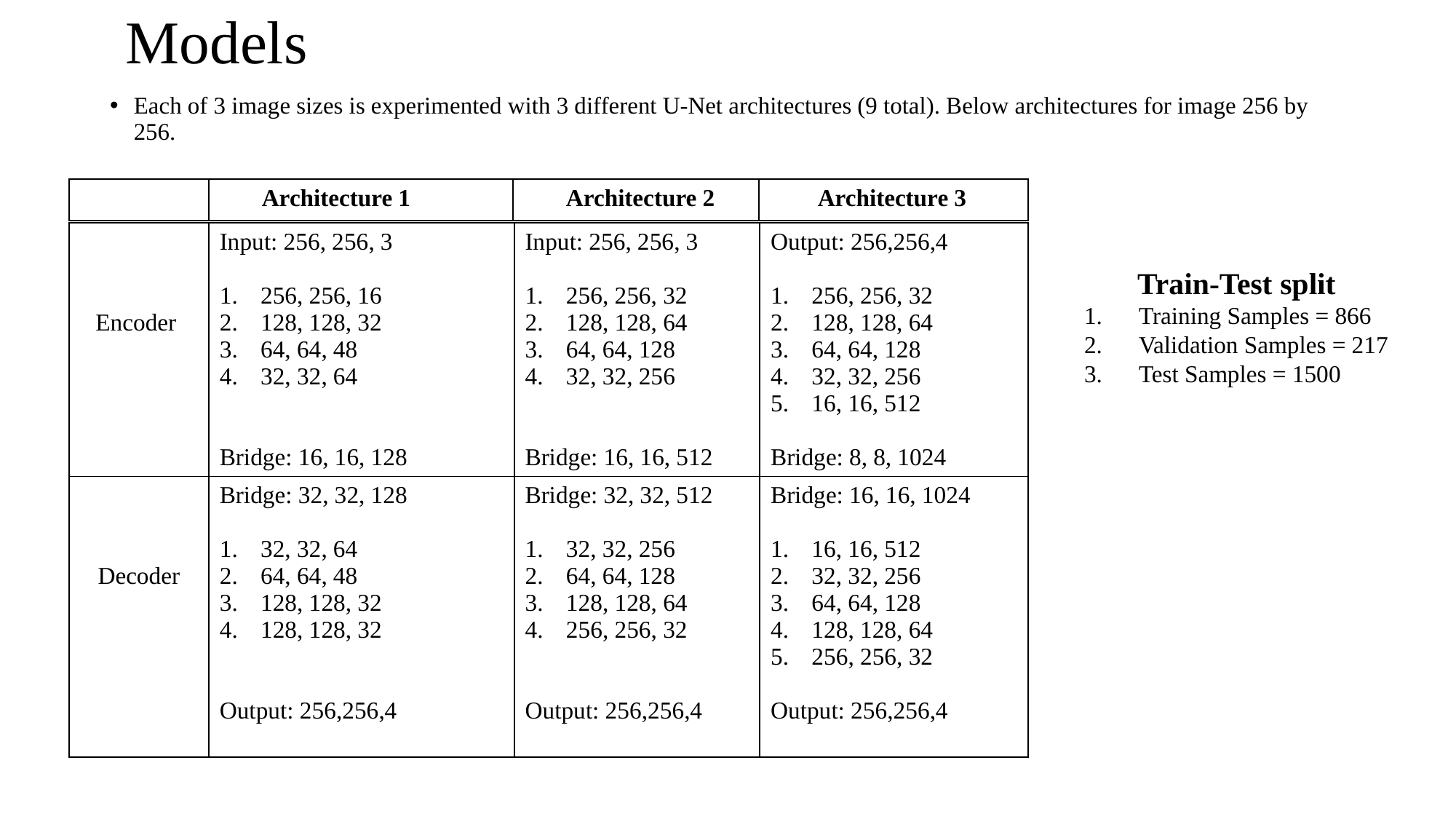

# Models
Each of 3 image sizes is experimented with 3 different U-Net architectures (9 total). Below architectures for image 256 by 256.

|  | Architecture 1 | Architecture 2 | Architecture 3 |
| --- | --- | --- | --- |
| Encoder | Input: 256, 256, 3 256, 256, 16 128, 128, 32 64, 64, 48 32, 32, 64 Bridge: 16, 16, 128 | Input: 256, 256, 3 256, 256, 32 128, 128, 64 64, 64, 128 32, 32, 256 Bridge: 16, 16, 512 | Output: 256,256,4 256, 256, 32 128, 128, 64 64, 64, 128 32, 32, 256 16, 16, 512 Bridge: 8, 8, 1024 |
| --- | --- | --- | --- |
| Decoder | Bridge: 32, 32, 128 32, 32, 64 64, 64, 48 128, 128, 32 128, 128, 32 Output: 256,256,4 | Bridge: 32, 32, 512 32, 32, 256 64, 64, 128 128, 128, 64 256, 256, 32 Output: 256,256,4 | Bridge: 16, 16, 1024 16, 16, 512 32, 32, 256 64, 64, 128 128, 128, 64 256, 256, 32 Output: 256,256,4 |
Train-Test split
Training Samples = 866
Validation Samples = 217
Test Samples = 1500